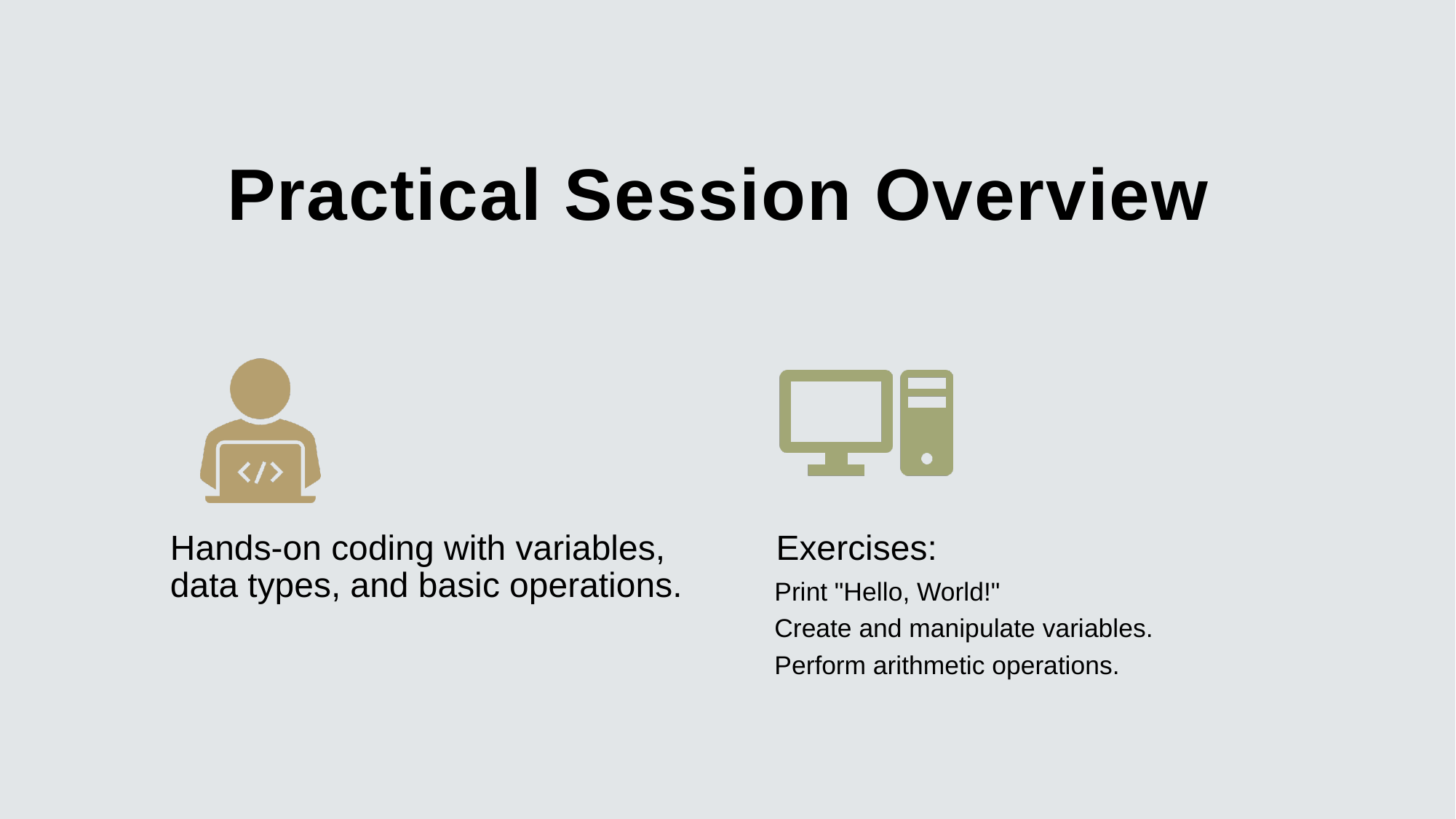

# Practical Session Overview
Hands-on coding with variables, data types, and basic operations.
Exercises:
Print "Hello, World!"
Create and manipulate variables.
Perform arithmetic operations.